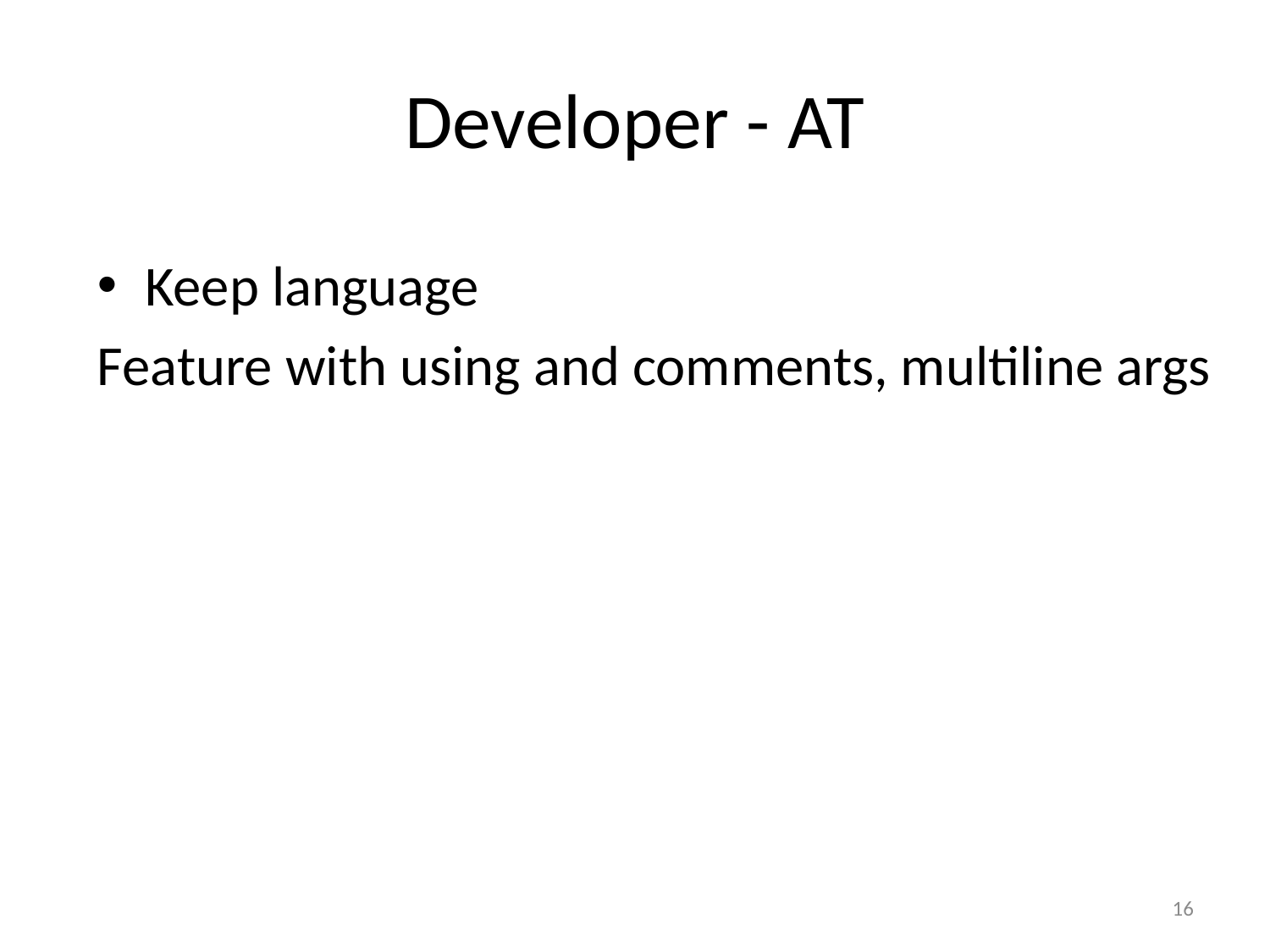

# Developer - AT
Keep language
Feature with using and comments, multiline args
16